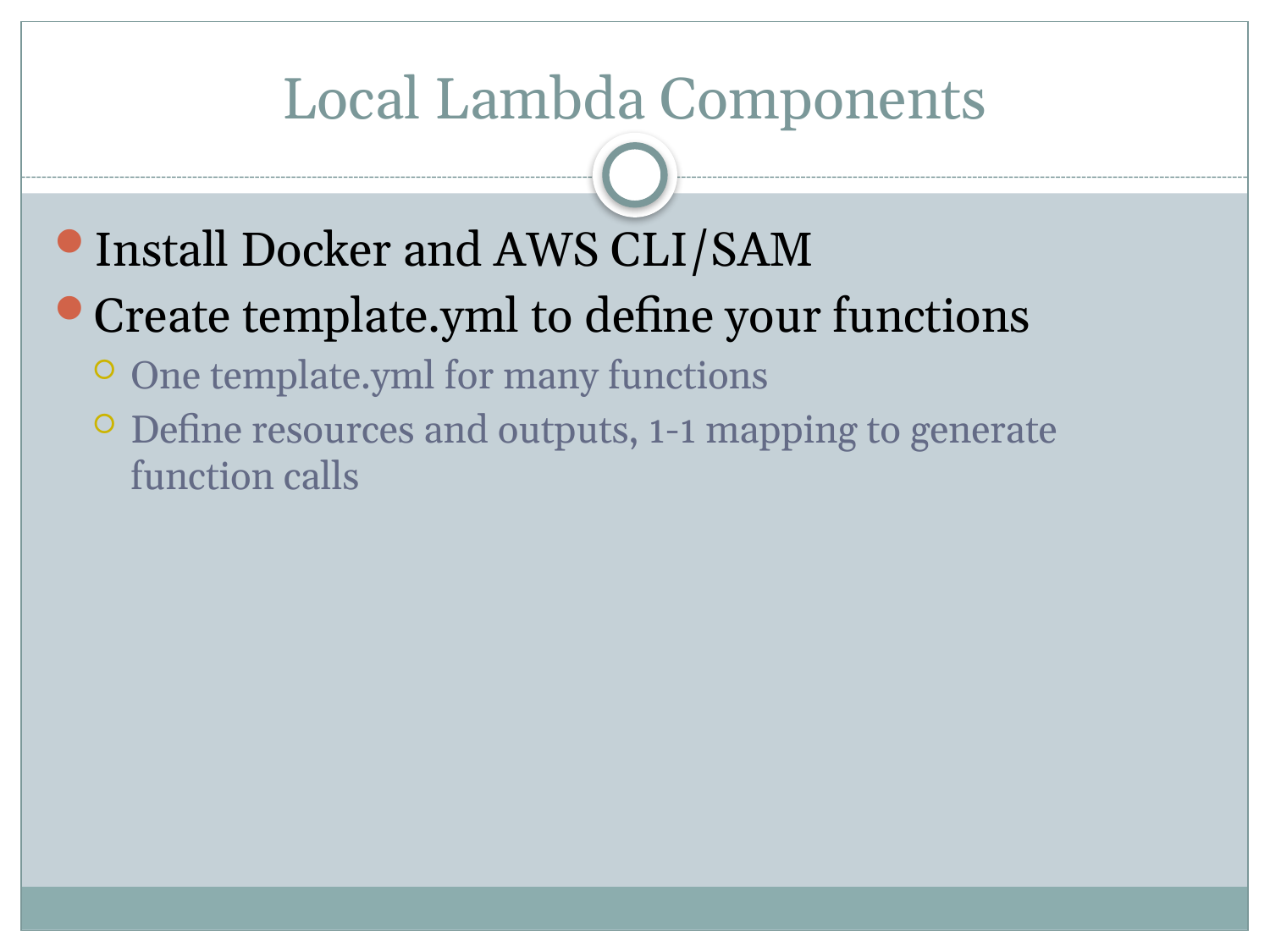

# Local Lambda Components
Install Docker and AWS CLI/SAM
Create template.yml to define your functions
One template.yml for many functions
Define resources and outputs, 1-1 mapping to generate function calls